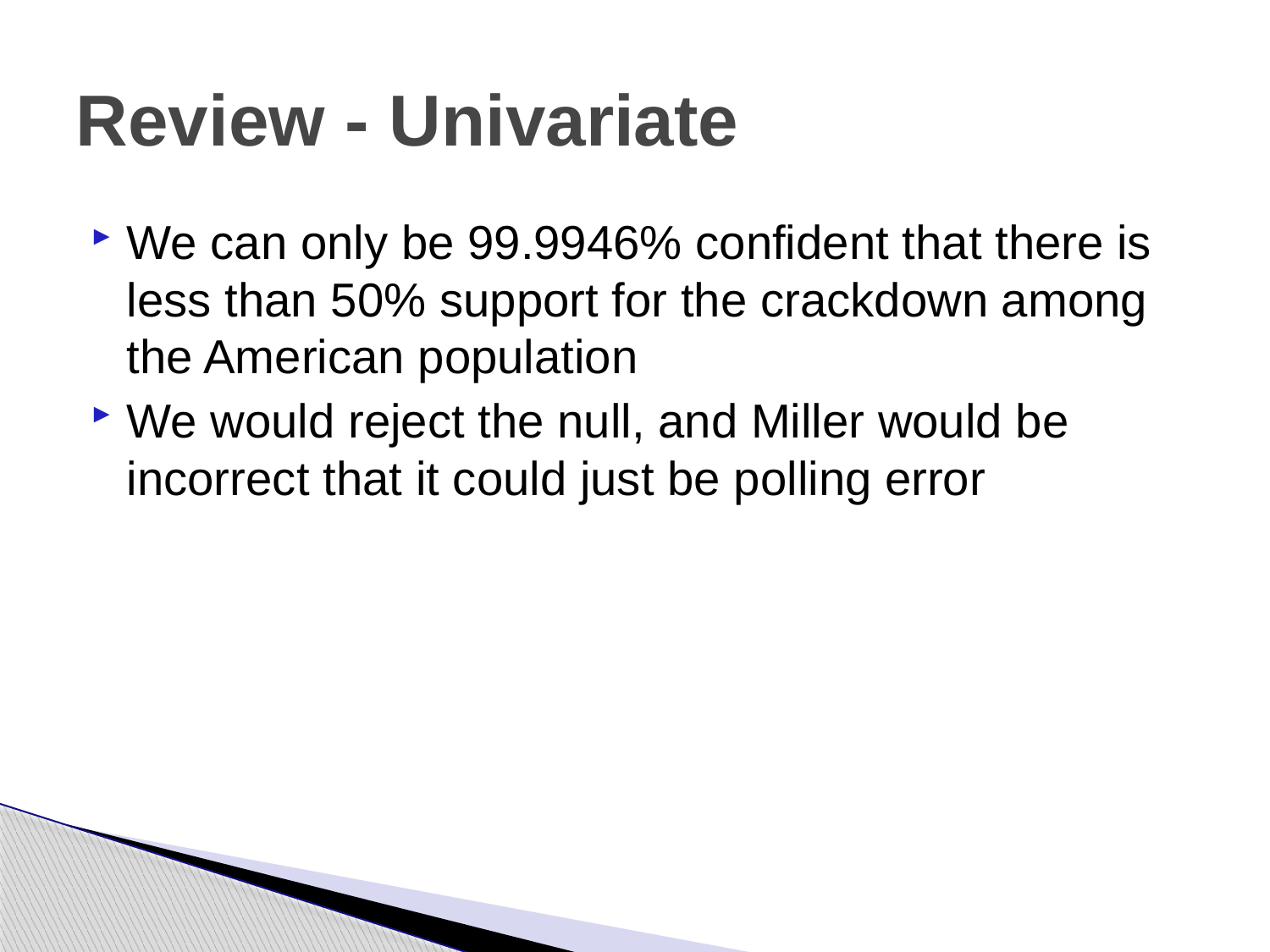

# Review - Univariate
We can only be 99.9946% confident that there is less than 50% support for the crackdown among the American population
We would reject the null, and Miller would be incorrect that it could just be polling error